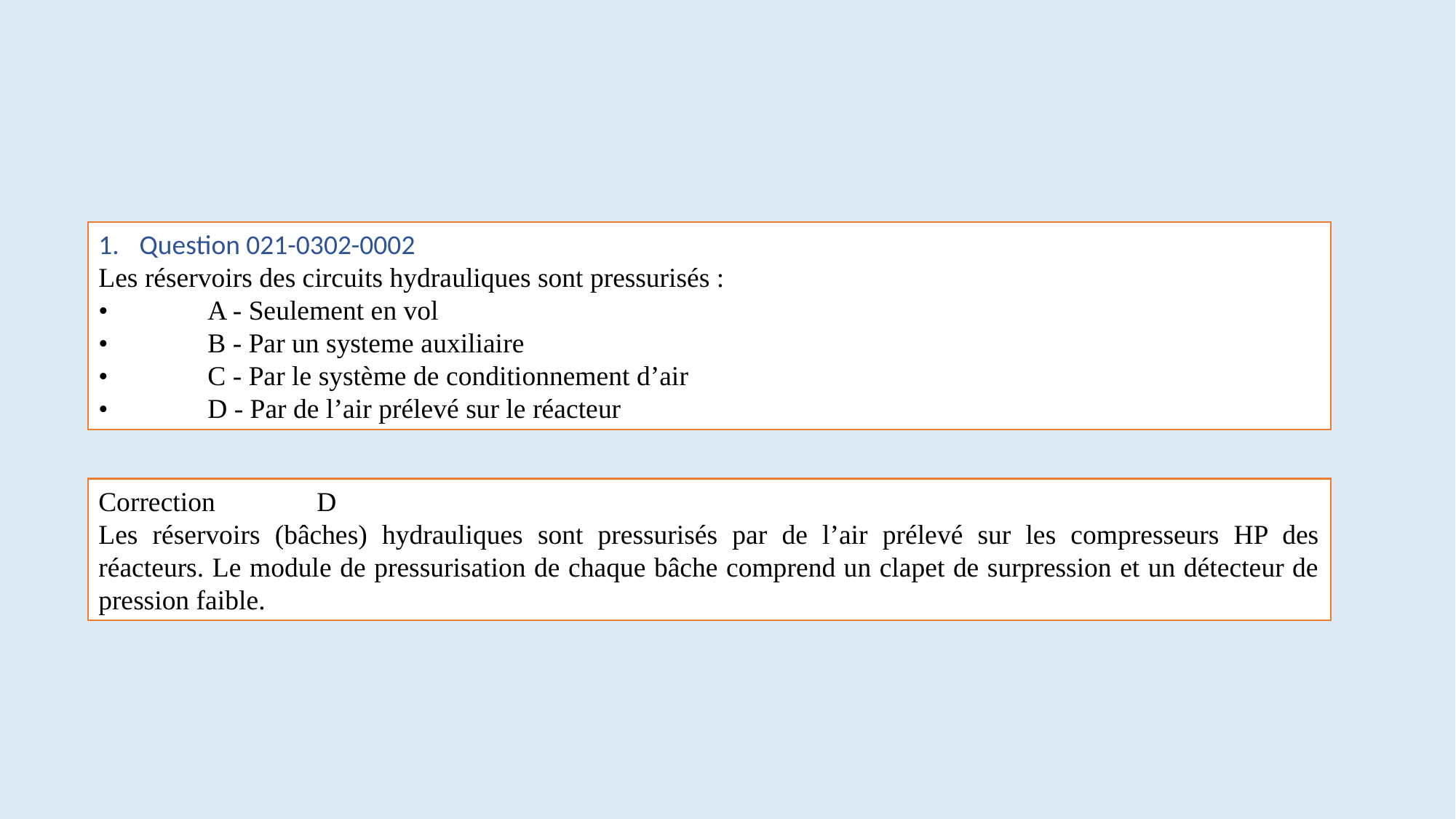

#
Question 021-0302-0002
Les réservoirs des circuits hydrauliques sont pressurisés :
•	A - Seulement en vol
•	B - Par un systeme auxiliaire
•	C - Par le système de conditionnement d’air
•	D - Par de l’air prélevé sur le réacteur
Correction	D
Les réservoirs (bâches) hydrauliques sont pressurisés par de l’air prélevé sur les compresseurs HP des réacteurs. Le module de pressurisation de chaque bâche comprend un clapet de surpression et un détecteur de pression faible.